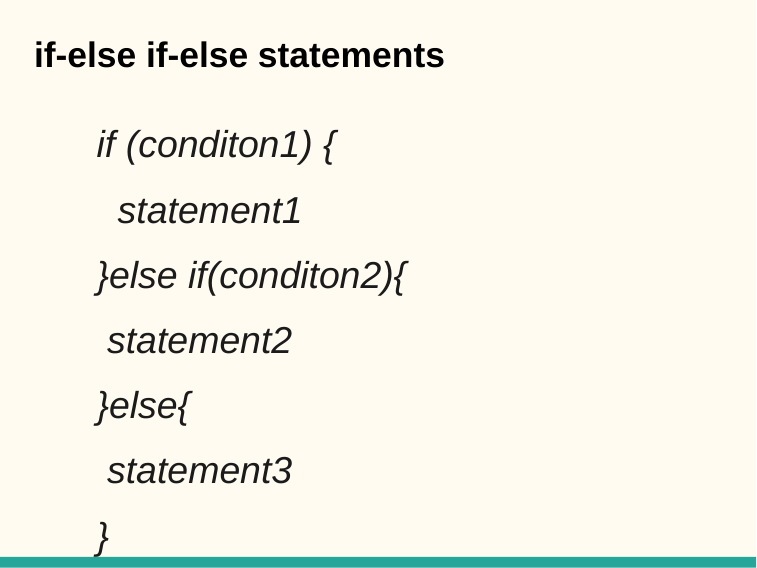

# if-else if-else statements
if (conditon1) {
  statement1
}else if(conditon2){
 statement2
}else{
 statement3
}